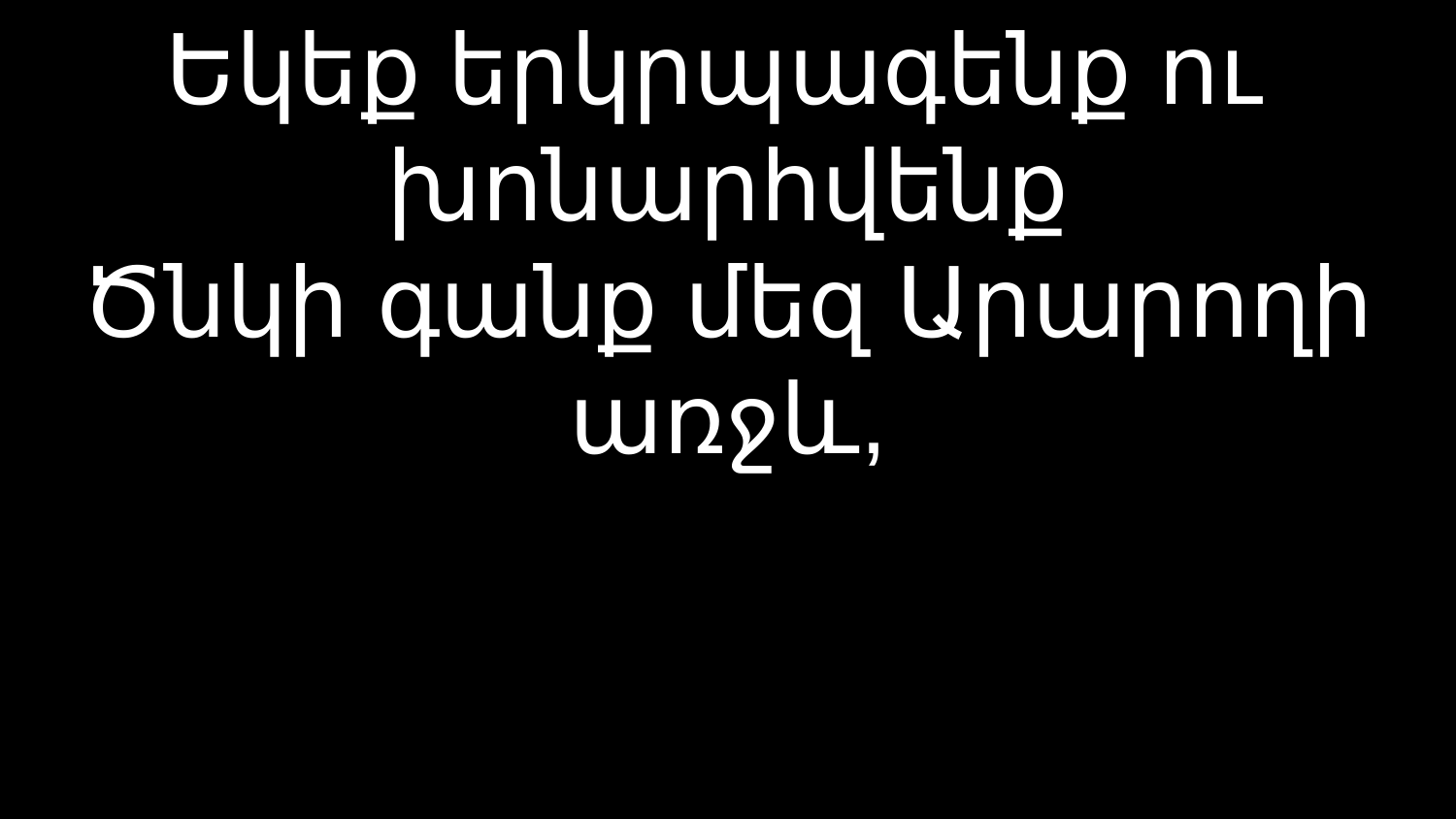

# Եկեք երկրպագենք ու խոնարհվենք Ծնկի գանք մեզ Արարողի առջև,